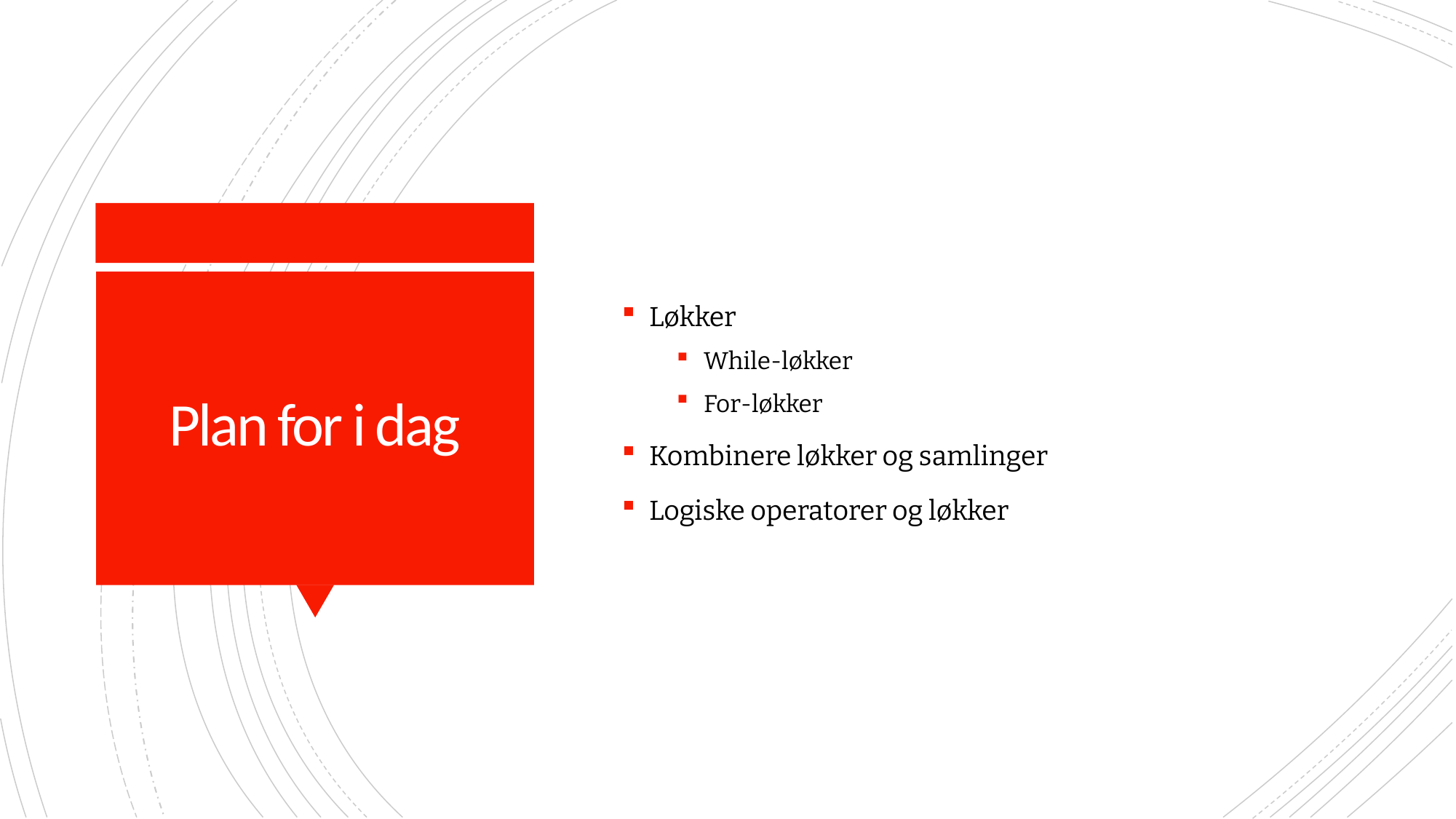

Løkker
While-løkker
For-løkker
Kombinere løkker og samlinger
Logiske operatorer og løkker
# Plan for i dag